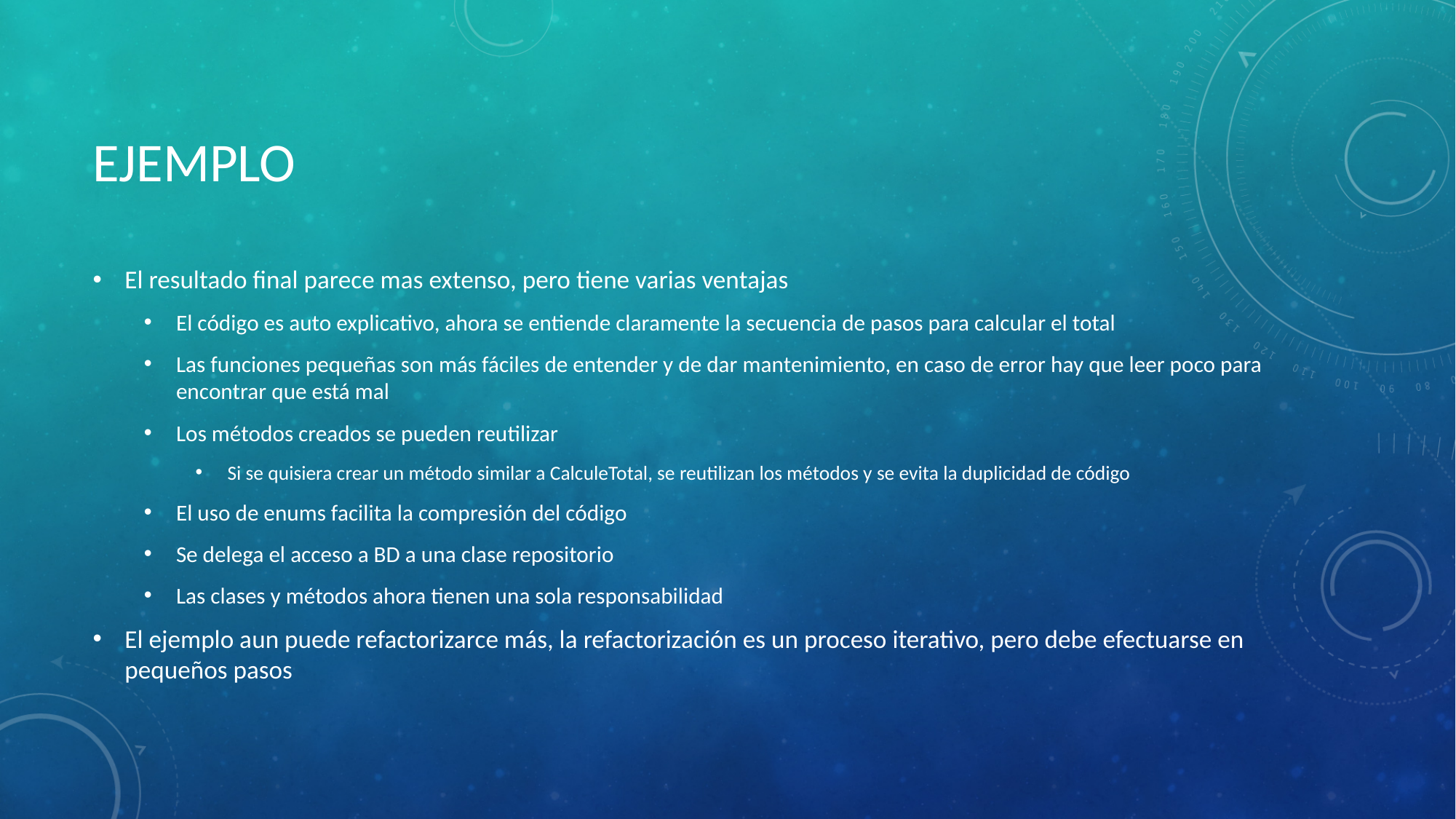

# Ejemplo
El resultado final parece mas extenso, pero tiene varias ventajas
El código es auto explicativo, ahora se entiende claramente la secuencia de pasos para calcular el total
Las funciones pequeñas son más fáciles de entender y de dar mantenimiento, en caso de error hay que leer poco para encontrar que está mal
Los métodos creados se pueden reutilizar
Si se quisiera crear un método similar a CalculeTotal, se reutilizan los métodos y se evita la duplicidad de código
El uso de enums facilita la compresión del código
Se delega el acceso a BD a una clase repositorio
Las clases y métodos ahora tienen una sola responsabilidad
El ejemplo aun puede refactorizarce más, la refactorización es un proceso iterativo, pero debe efectuarse en pequeños pasos